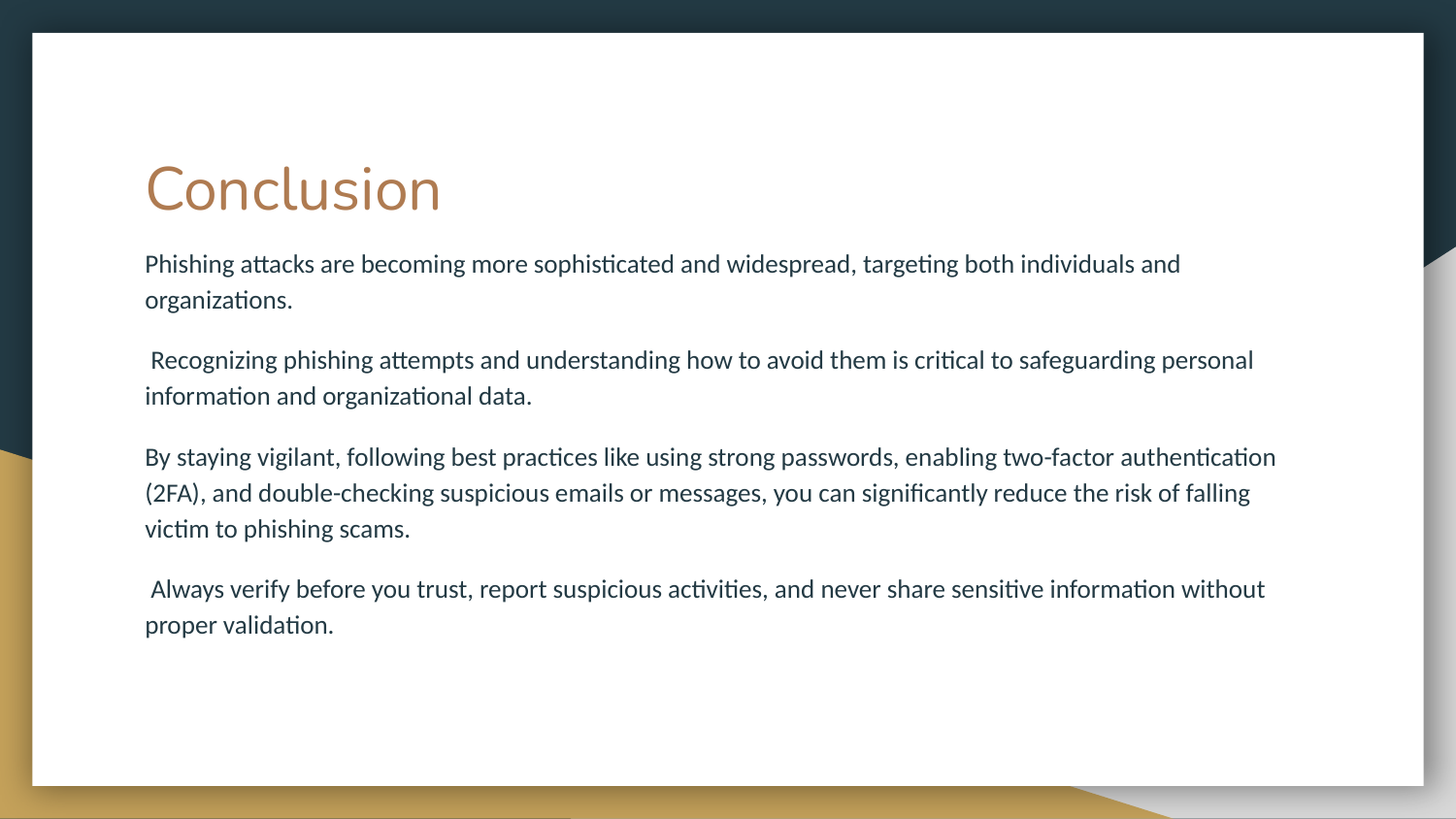

# Conclusion
Phishing attacks are becoming more sophisticated and widespread, targeting both individuals and organizations.
 Recognizing phishing attempts and understanding how to avoid them is critical to safeguarding personal information and organizational data.
By staying vigilant, following best practices like using strong passwords, enabling two-factor authentication (2FA), and double-checking suspicious emails or messages, you can significantly reduce the risk of falling victim to phishing scams.
 Always verify before you trust, report suspicious activities, and never share sensitive information without proper validation.